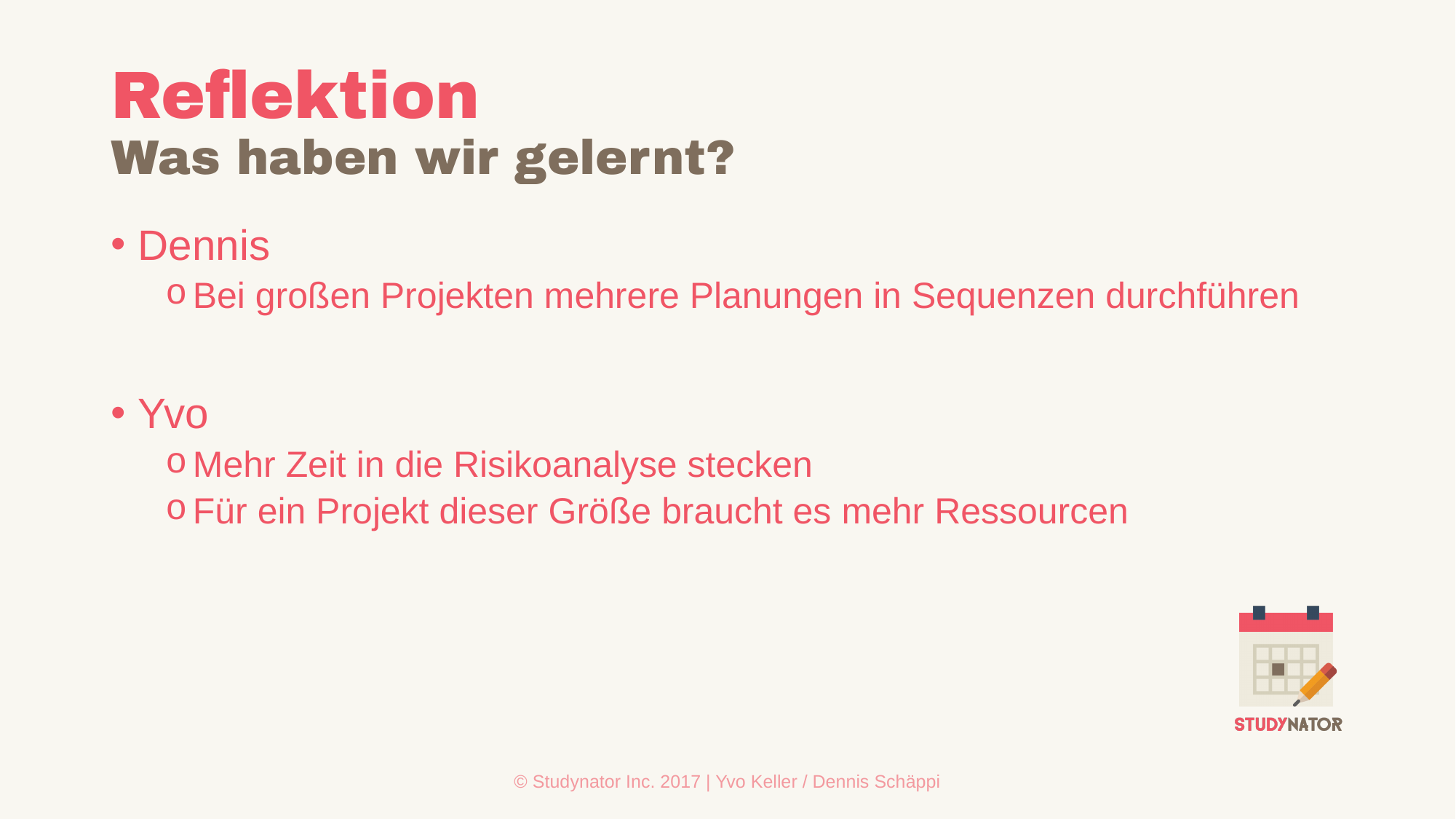

# Reflektion Was haben wir gelernt?
Dennis
Bei großen Projekten mehrere Planungen in Sequenzen durchführen

Yvo
Mehr Zeit in die Risikoanalyse stecken
Für ein Projekt dieser Größe braucht es mehr Ressourcen
© Studynator Inc. 2017 | Yvo Keller / Dennis Schäppi